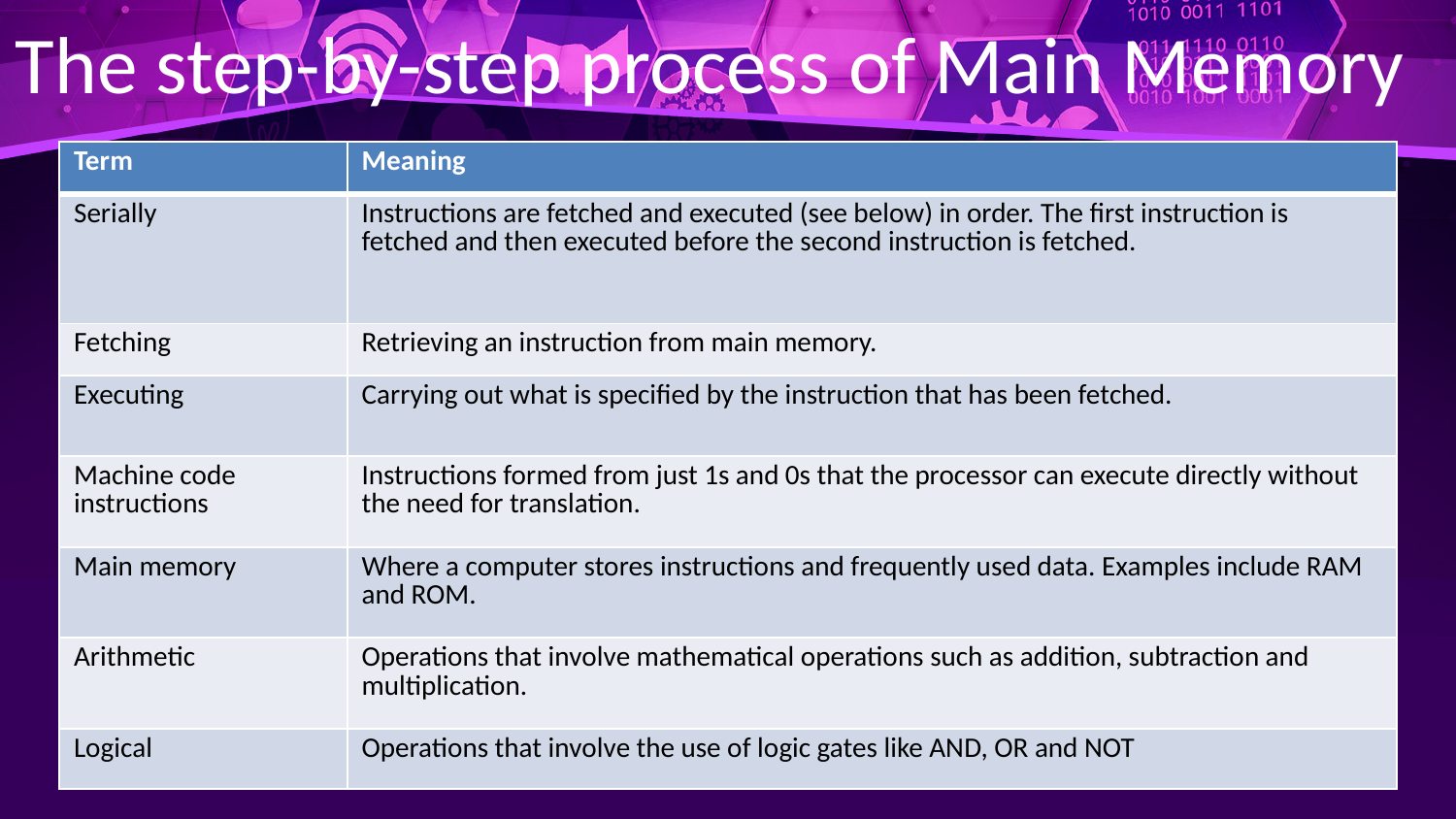

The step-by-step process of Main Memory
| Term | Meaning |
| --- | --- |
| Serially | Instructions are fetched and executed (see below) in order. The first instruction is fetched and then executed before the second instruction is fetched. |
| Fetching | Retrieving an instruction from main memory. |
| Executing | Carrying out what is specified by the instruction that has been fetched. |
| Machine code instructions | Instructions formed from just 1s and 0s that the processor can execute directly without the need for translation. |
| Main memory | Where a computer stores instructions and frequently used data. Examples include RAM and ROM. |
| Arithmetic | Operations that involve mathematical operations such as addition, subtraction and multiplication. |
| Logical | Operations that involve the use of logic gates like AND, OR and NOT |